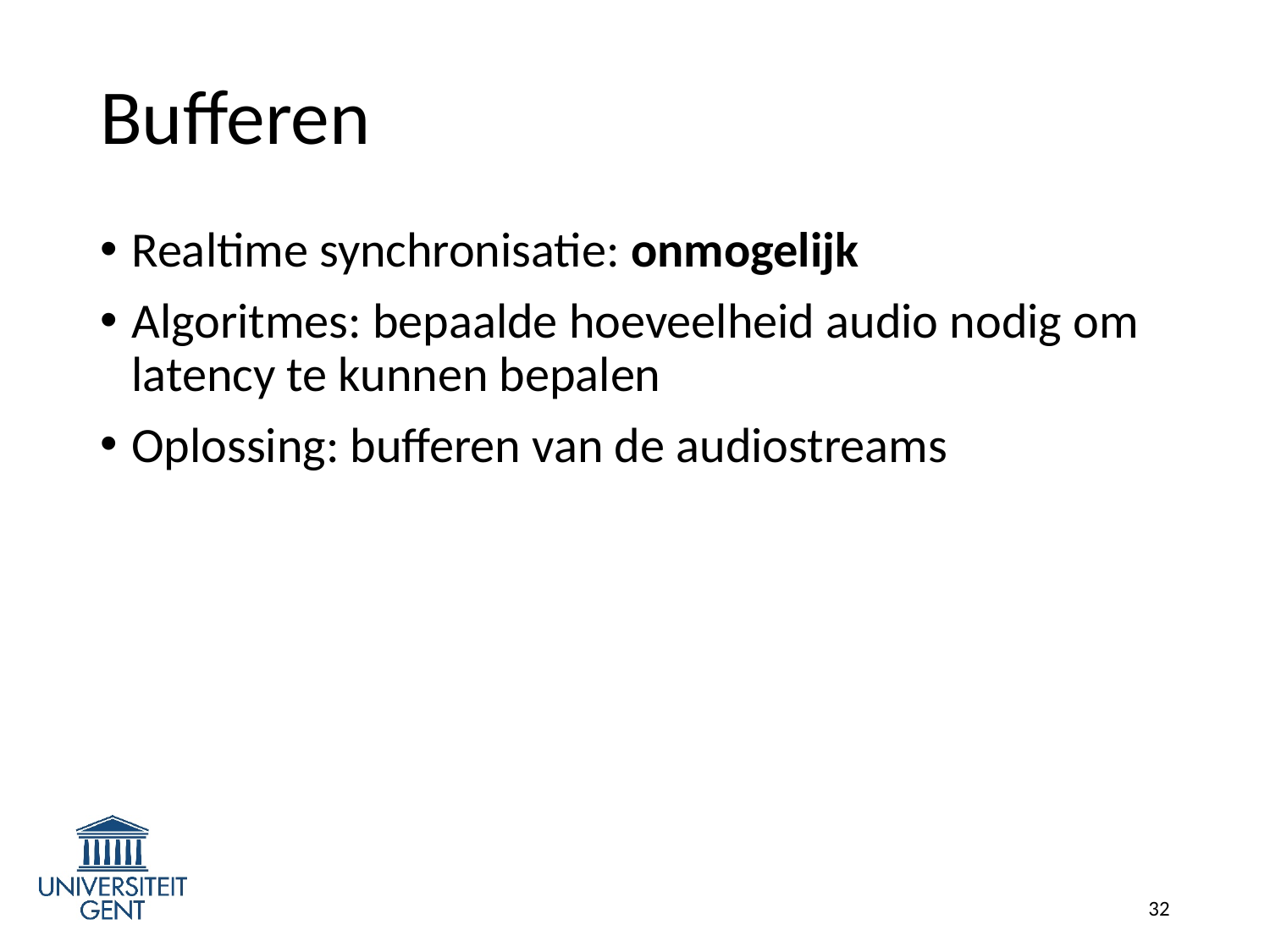

# Bufferen
Realtime synchronisatie: onmogelijk
Algoritmes: bepaalde hoeveelheid audio nodig om latency te kunnen bepalen
Oplossing: bufferen van de audiostreams
32